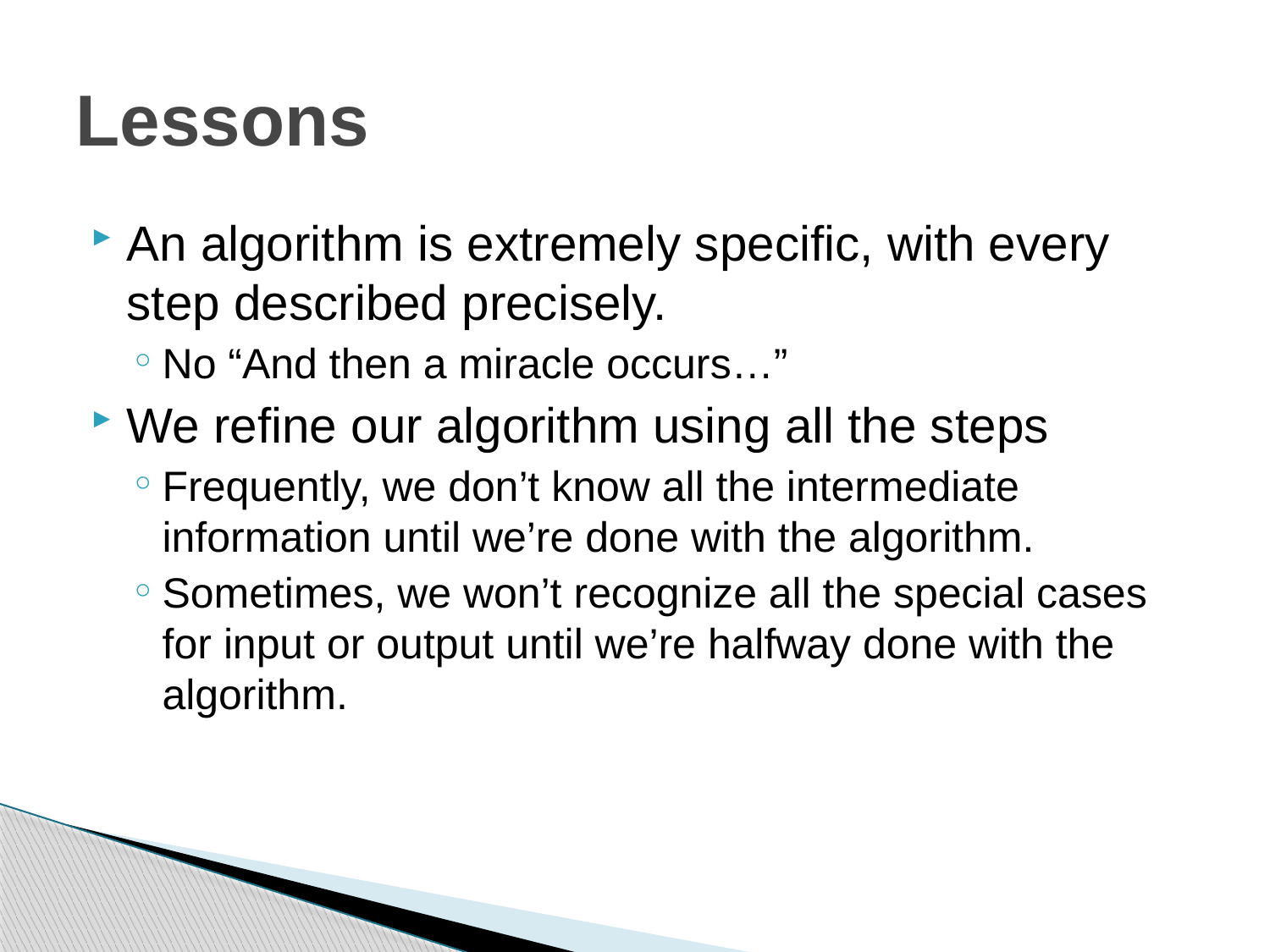

# Lessons
An algorithm is extremely specific, with every step described precisely.
No “And then a miracle occurs…”
We refine our algorithm using all the steps
Frequently, we don’t know all the intermediate information until we’re done with the algorithm.
Sometimes, we won’t recognize all the special cases for input or output until we’re halfway done with the algorithm.